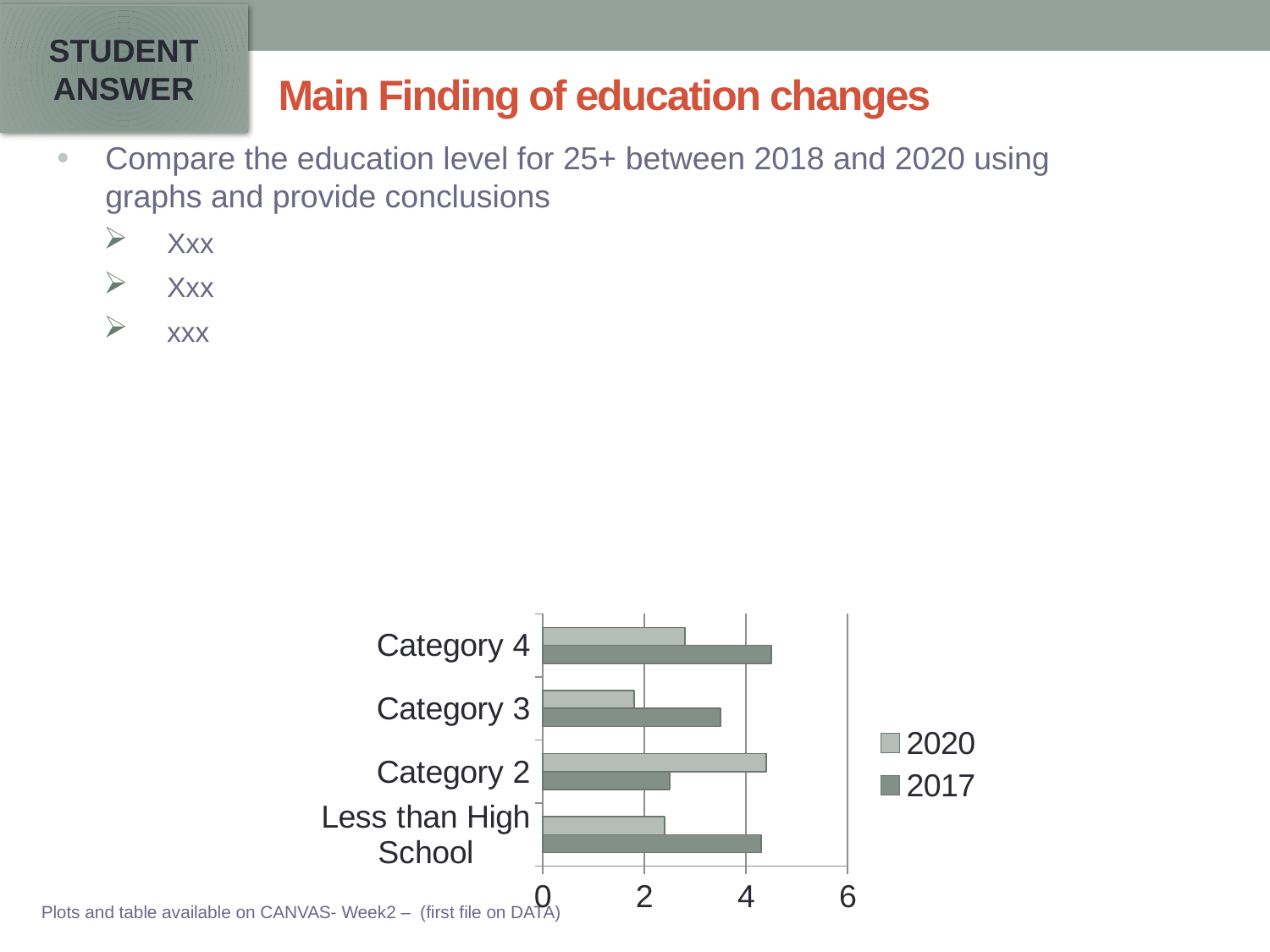

STUDENT ANSWER
# Main Finding of education changes
Compare the education level for 25+ between 2018 and 2020 using graphs and provide conclusions
Xxx
Xxx
xxx

### Chart

| Category | 2017 | 2020 |
|---|---|---|
| Less than High School | 4.3 | 2.4 |
| Category 2 | 2.5 | 4.4 |
| Category 3 | 3.5 | 1.8 |
| Category 4 | 4.5 | 2.8 |
Plots and table available on CANVAS- Week2 –  (first file on DATA)